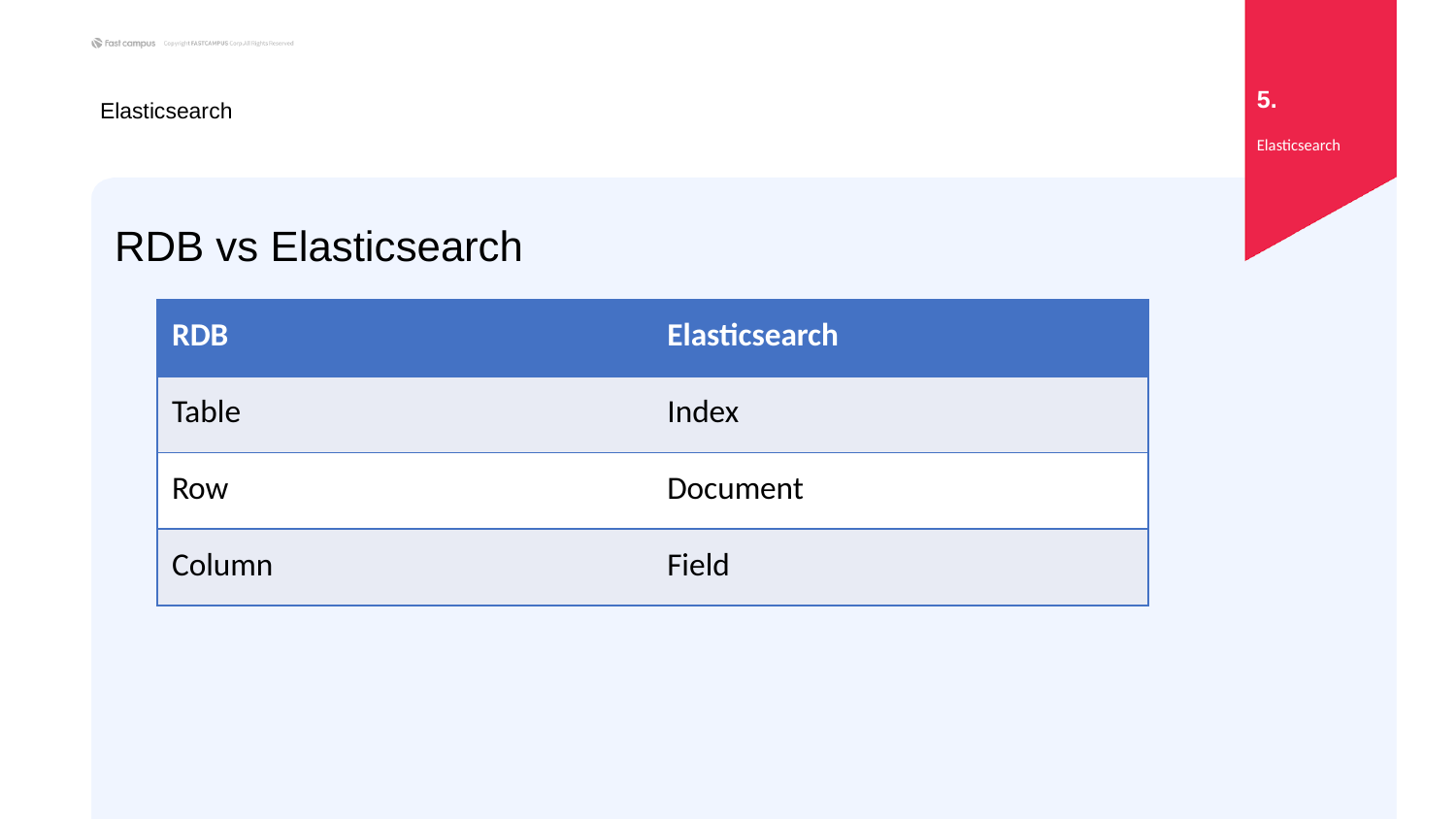

5.
# Elasticsearch
Elasticsearch
RDB vs Elasticsearch
| RDB | Elasticsearch |
| --- | --- |
| Table | Index |
| Row | Document |
| Column | Field |